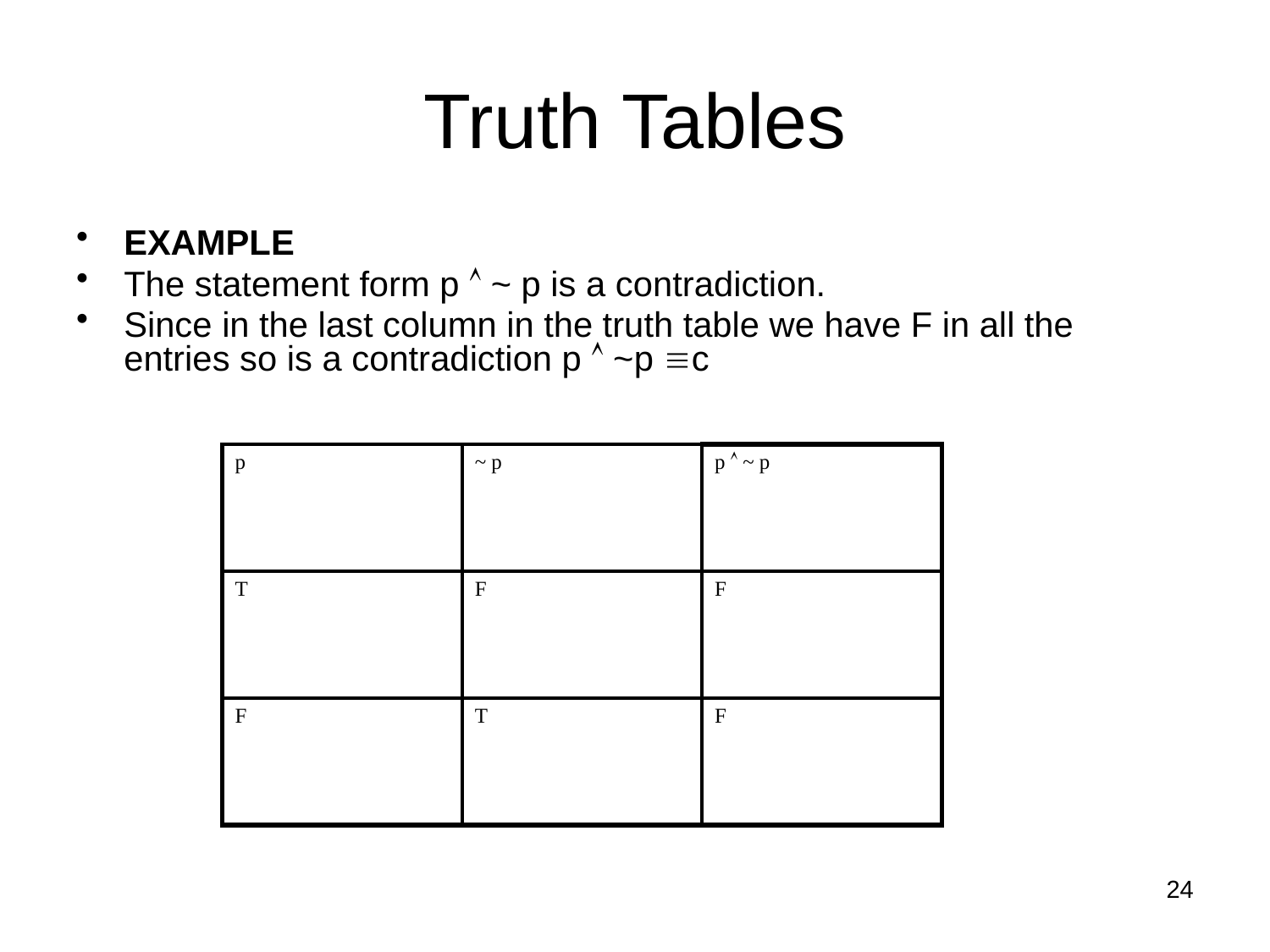

# Truth Tables
EXAMPLE
The statement form p ∧ ~ p is a contradiction.
Since in the last column in the truth table we have F in all the entries so is a contradiction p ∧ ~p ≡c
| p | ~ p | p ∧ ~ p |
| --- | --- | --- |
| T | F | F |
| F | T | F |
24